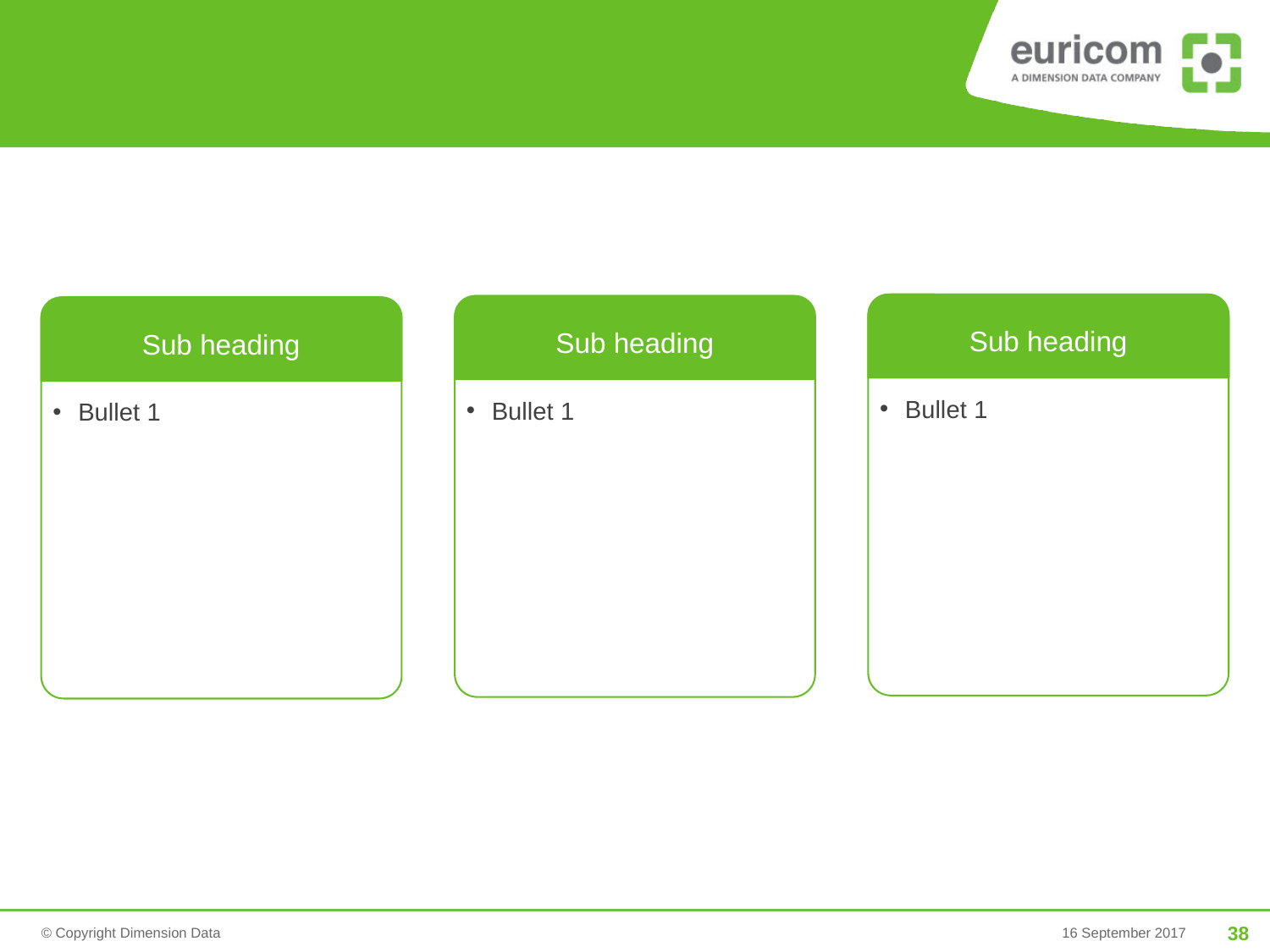

#
Bullet 1
Sub heading
Bullet 1
Sub heading
Bullet 1
Sub heading